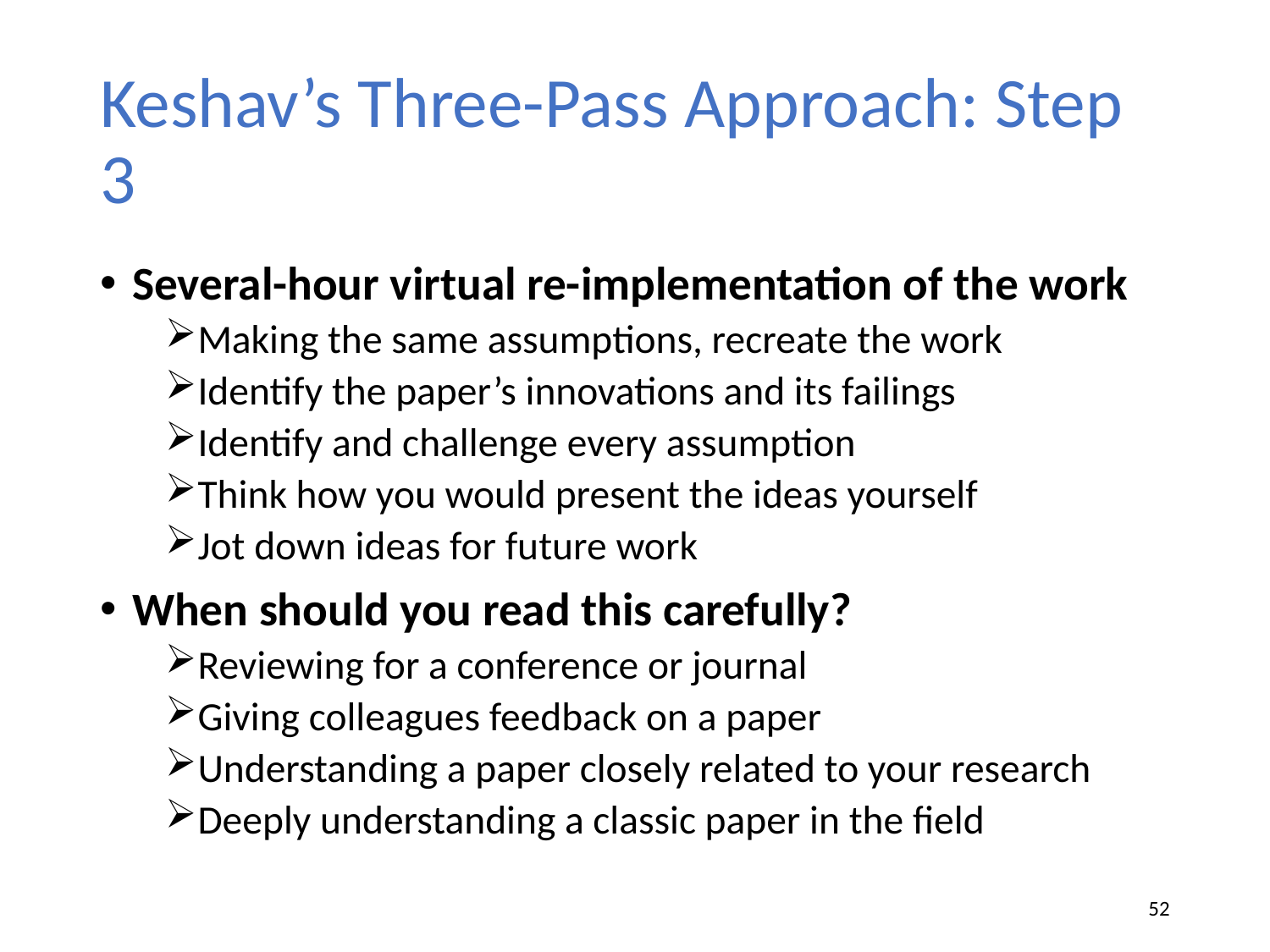

# Keshav’s Three-Pass Approach: Step 3
Several-hour virtual re-implementation of the work
Making the same assumptions, recreate the work
Identify the paper’s innovations and its failings
Identify and challenge every assumption
Think how you would present the ideas yourself
Jot down ideas for future work
When should you read this carefully?
Reviewing for a conference or journal
Giving colleagues feedback on a paper
Understanding a paper closely related to your research
Deeply understanding a classic paper in the field
52